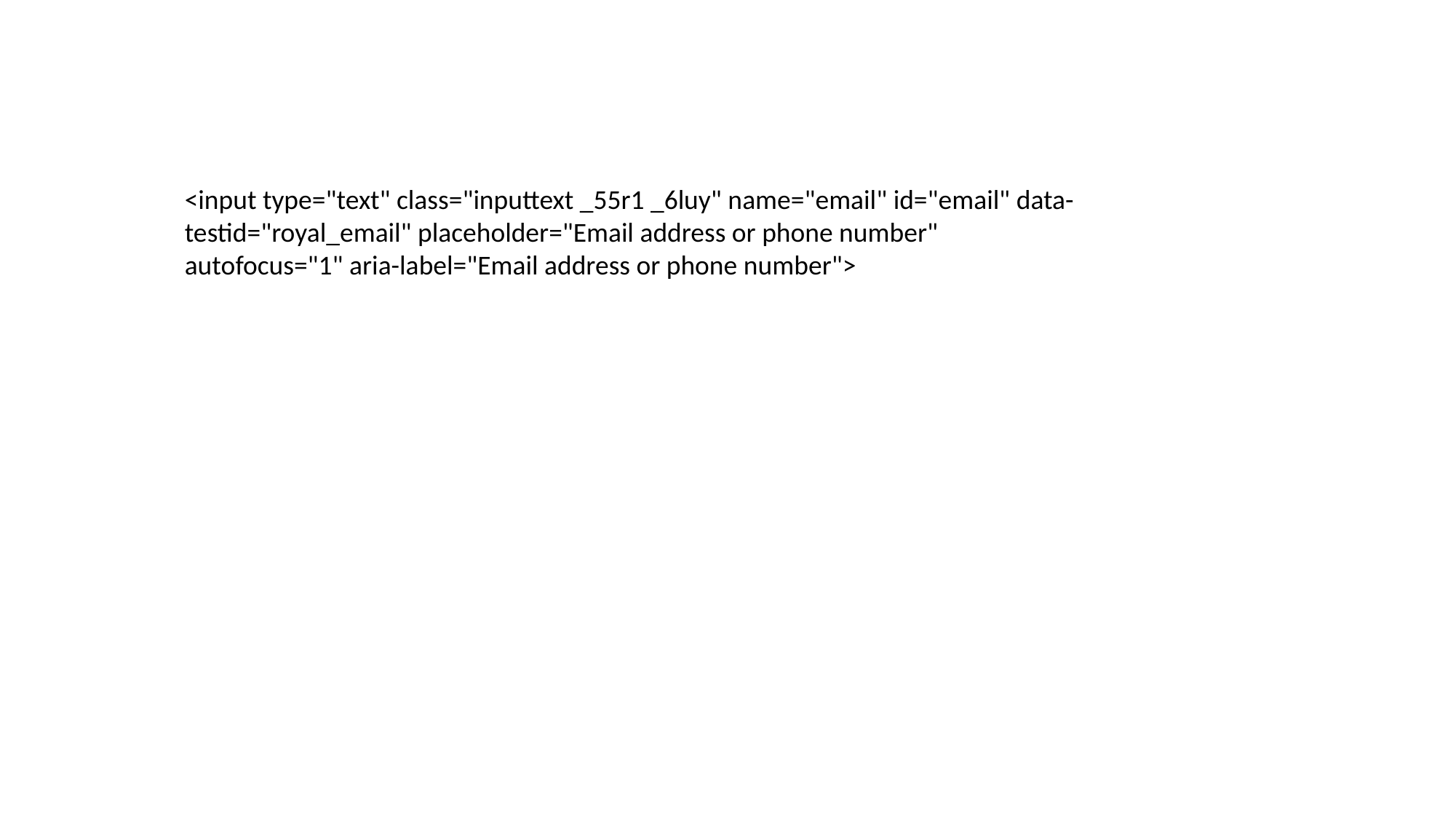

#
<input type="text" class="inputtext _55r1 _6luy" name="email" id="email" data-testid="royal_email" placeholder="Email address or phone number" autofocus="1" aria-label="Email address or phone number">